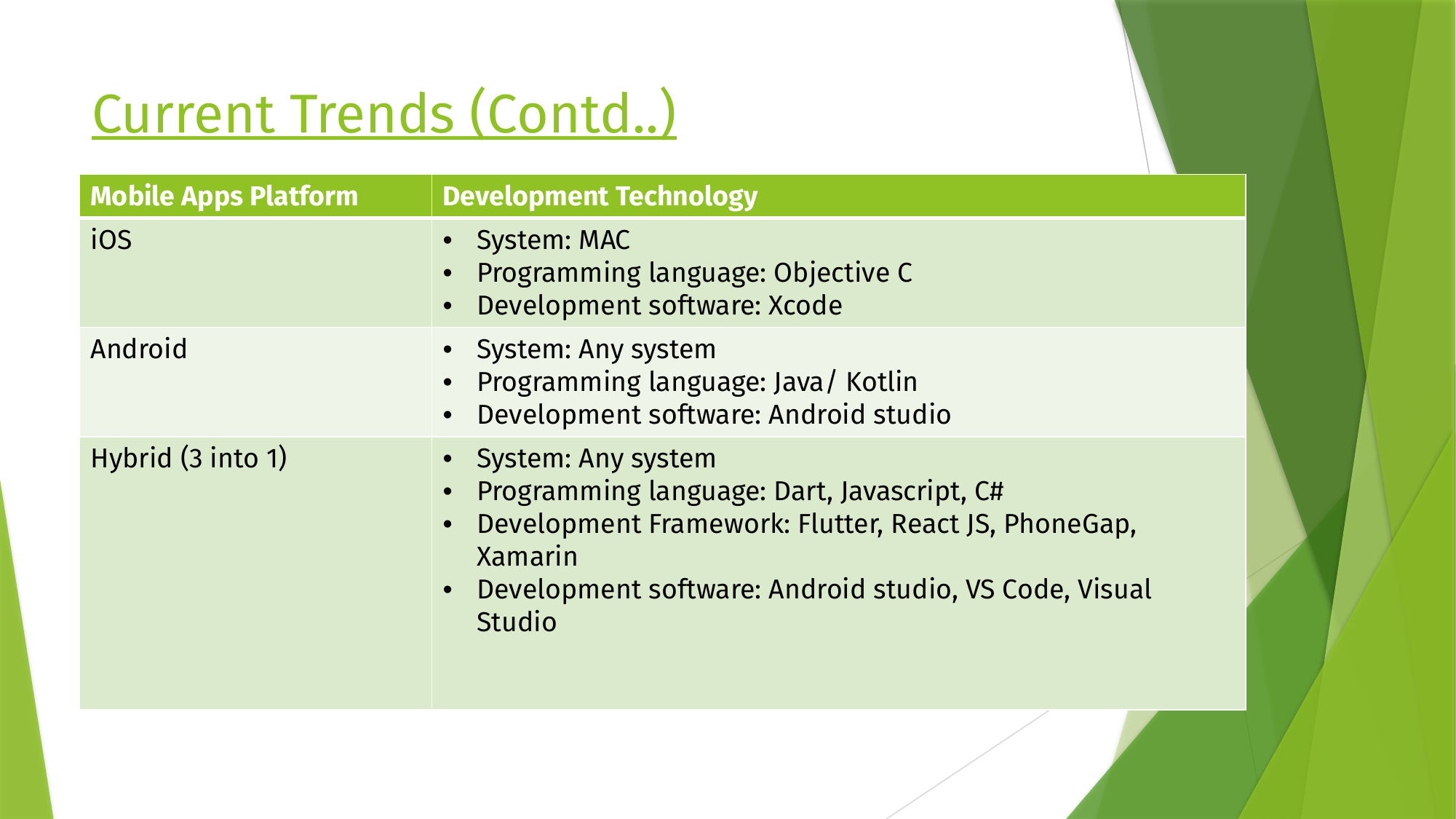

# Current Trends (Contd..)
| Mobile Apps Platform | Development Technology |
| --- | --- |
| iOS | System: MAC Programming language: Objective C Development software: Xcode |
| Android | System: Any system Programming language: Java/ Kotlin Development software: Android studio |
| Hybrid (3 into 1) | System: Any system Programming language: Dart, Javascript, C# Development Framework: Flutter, React JS, PhoneGap, Xamarin Development software: Android studio, VS Code, Visual Studio |